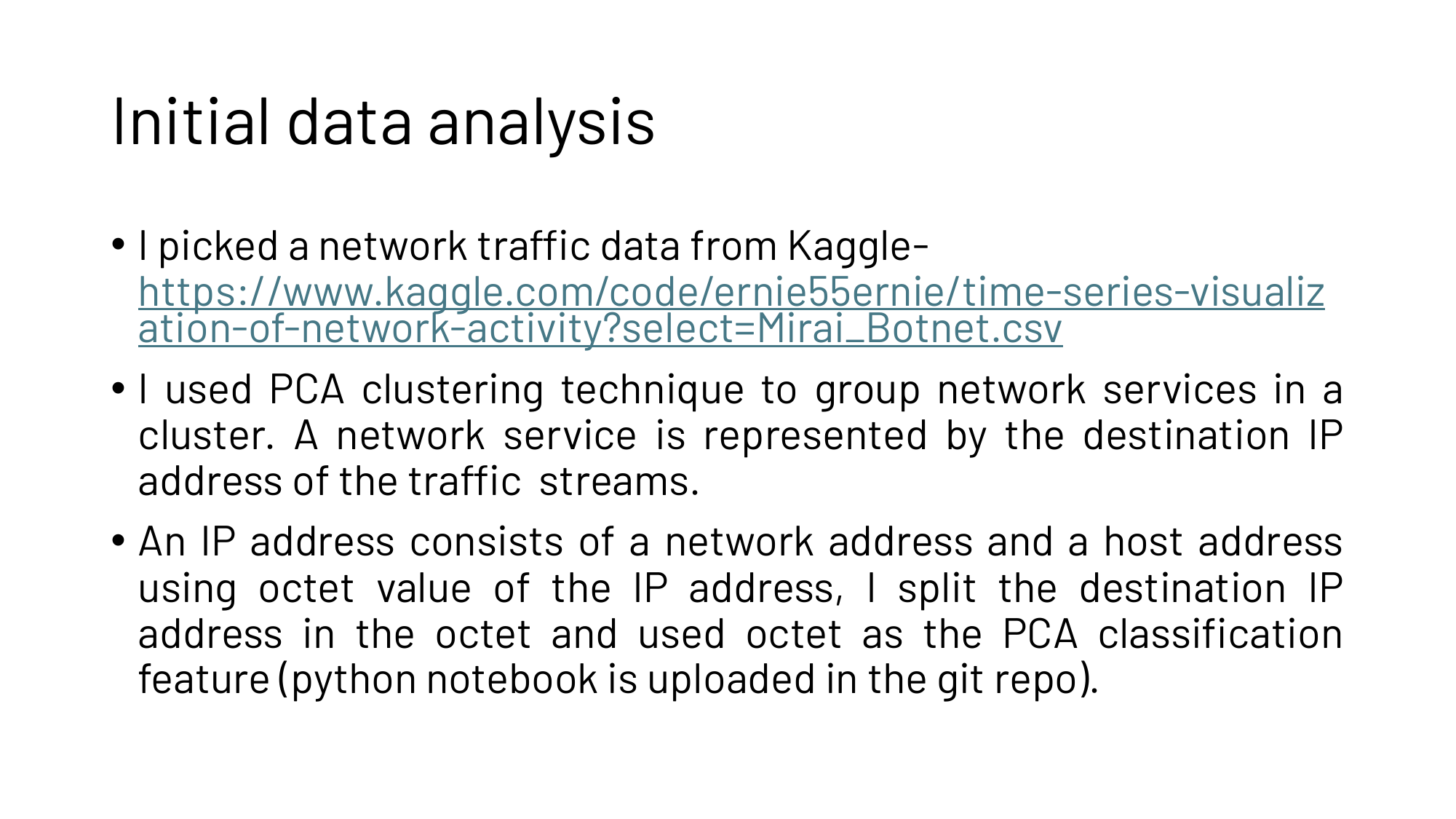

# Initial data analysis
I picked a network traffic data from Kaggle-https://www.kaggle.com/code/ernie55ernie/time-series-visualization-of-network-activity?select=Mirai_Botnet.csv
I used PCA clustering technique to group network services in a cluster. A network service is represented by the destination IP address of the traffic  streams.
An IP address consists of a network address and a host address using octet value of the IP address, I split the destination IP address in the octet and used octet as the PCA classification feature (python notebook is uploaded in the git repo).